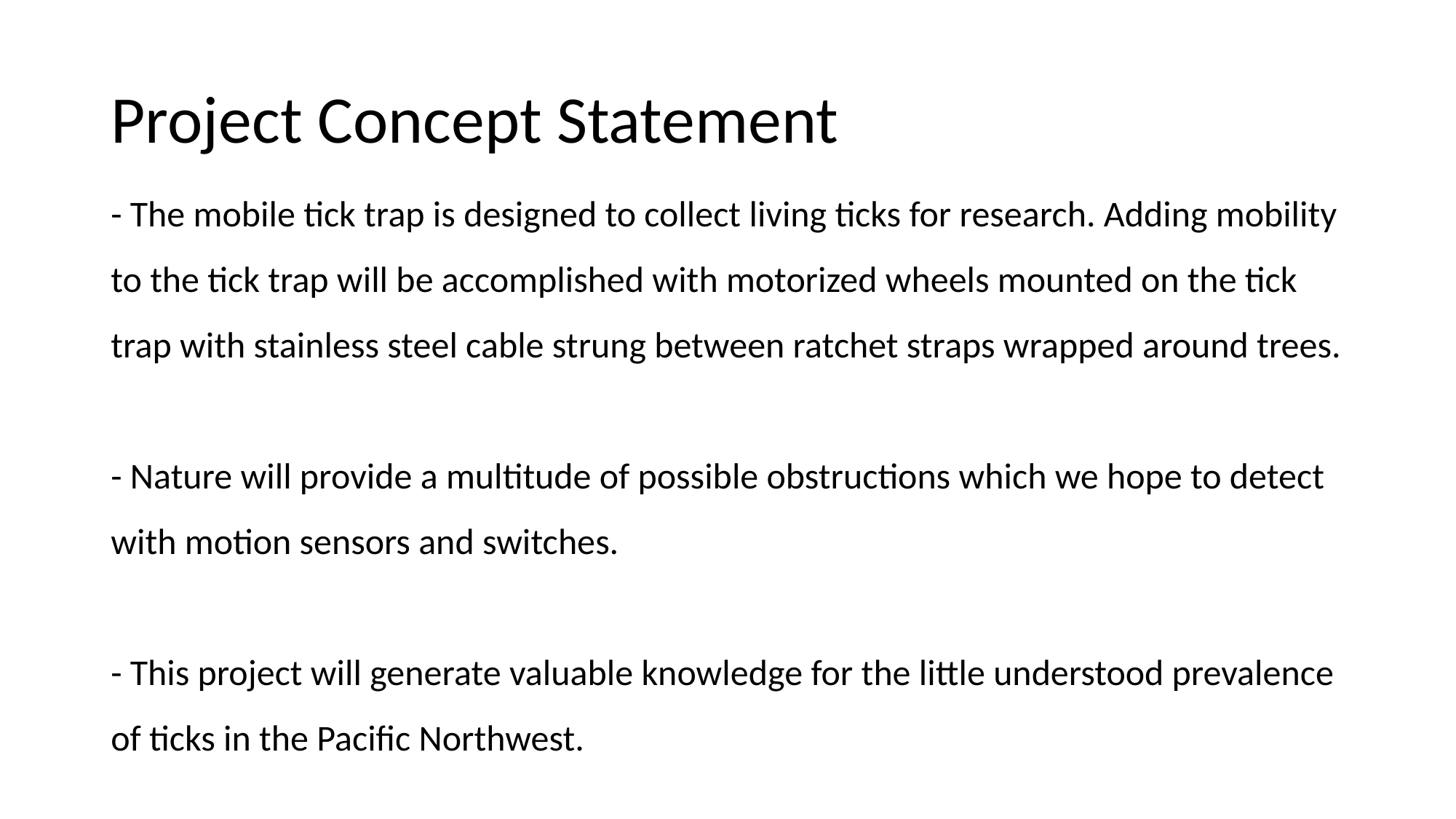

# Project Concept Statement
- The mobile tick trap is designed to collect living ticks for research. Adding mobility to the tick trap will be accomplished with motorized wheels mounted on the tick trap with stainless steel cable strung between ratchet straps wrapped around trees.

- Nature will provide a multitude of possible obstructions which we hope to detect with motion sensors and switches.

- This project will generate valuable knowledge for the little understood prevalence of ticks in the Pacific Northwest.